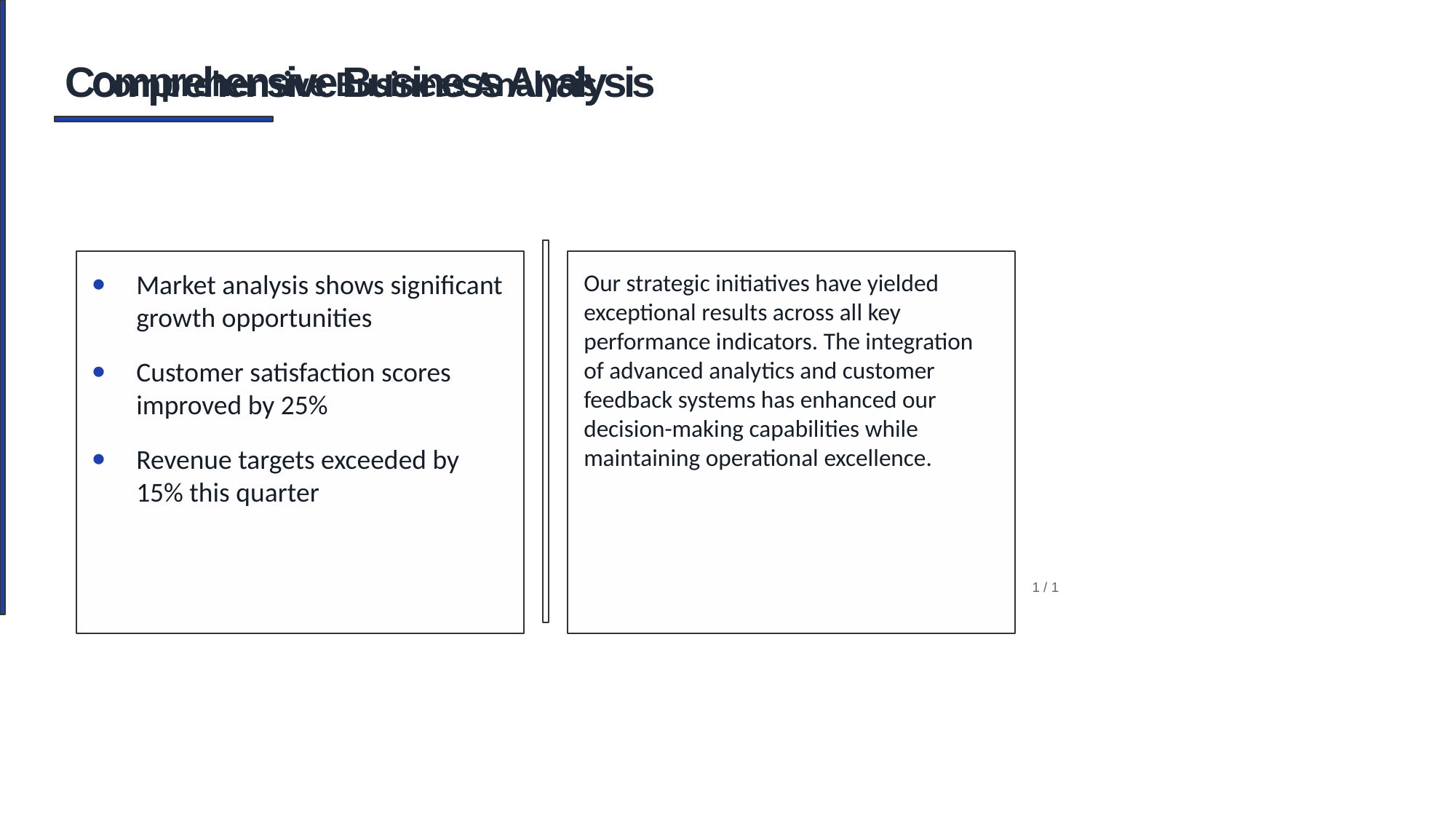

Comprehensive Business Analysis
Comprehensive Business Analysis

•
Market analysis shows significant growth opportunities
Our strategic initiatives have yielded exceptional results across all key performance indicators. The integration of advanced analytics and customer feedback systems has enhanced our decision-making capabilities while maintaining operational excellence.
•
Customer satisfaction scores improved by 25%
•
Revenue targets exceeded by 15% this quarter
1 / 1